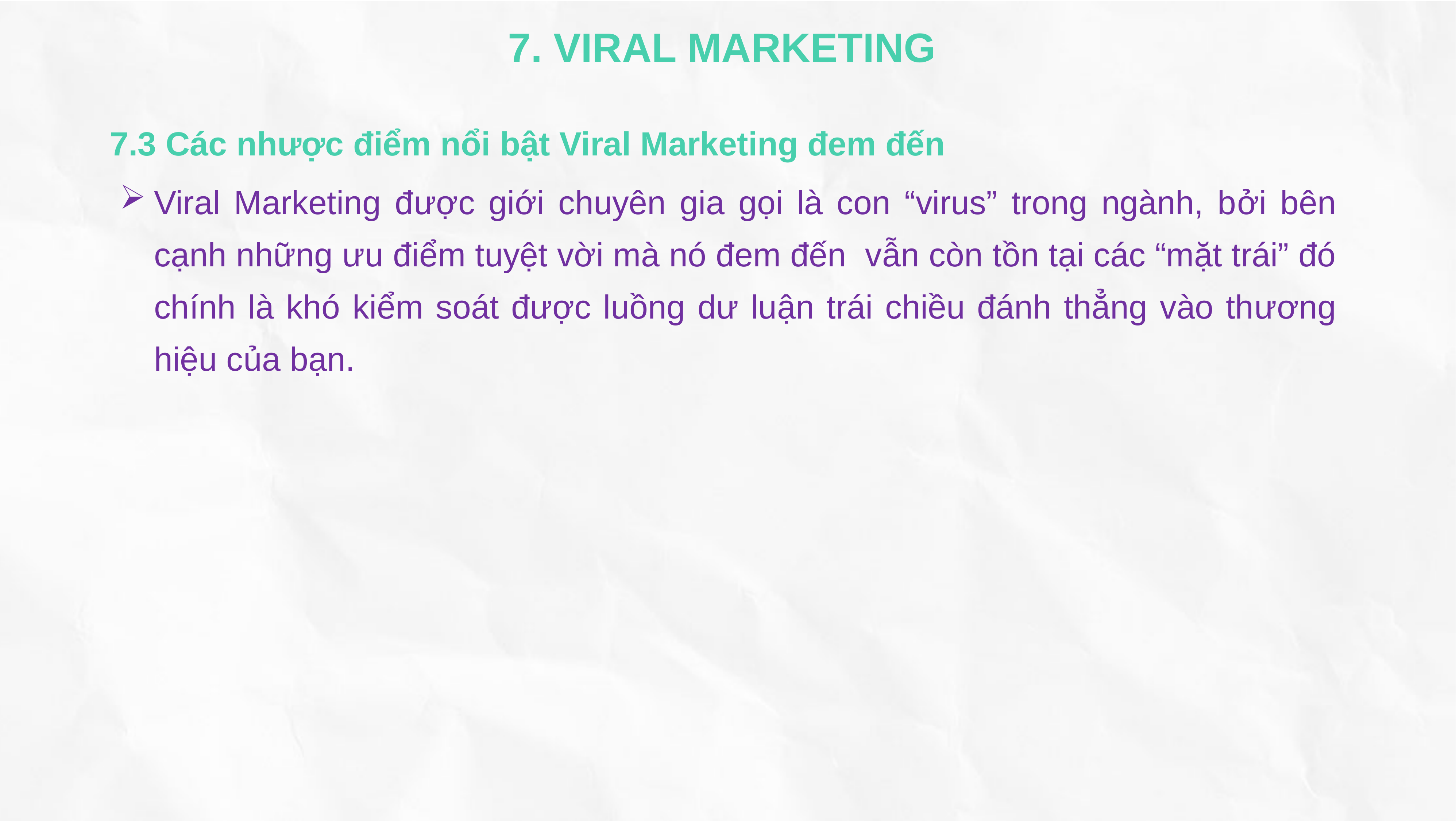

7. VIRAL MARKETING
7.3 Các nhược điểm nổi bật Viral Marketing đem đến
Viral Marketing được giới chuyên gia gọi là con “virus” trong ngành, bởi bên cạnh những ưu điểm tuyệt vời mà nó đem đến  vẫn còn tồn tại các “mặt trái” đó chính là khó kiểm soát được luồng dư luận trái chiều đánh thẳng vào thương hiệu của bạn.